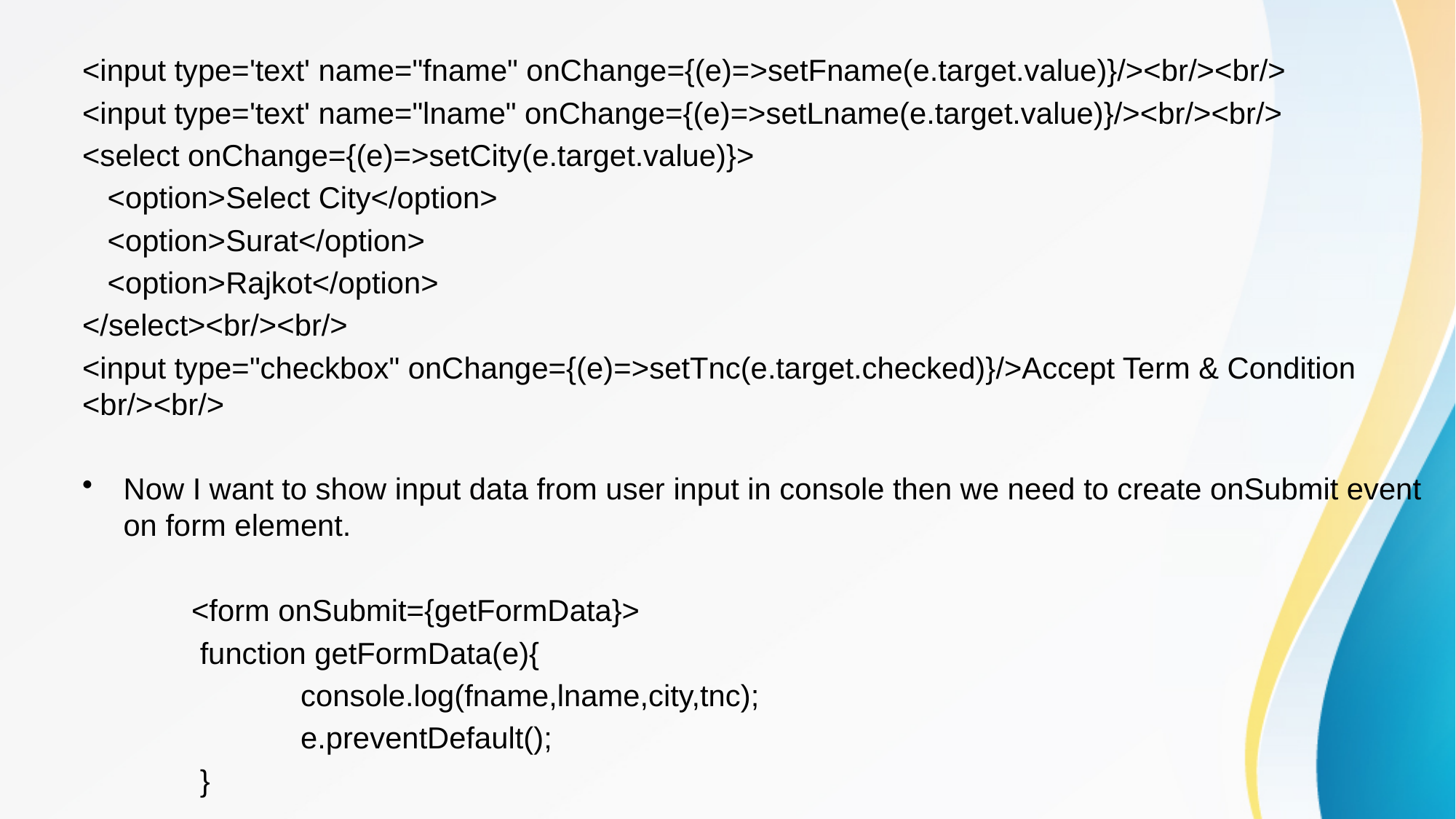

<input type='text' name="fname" onChange={(e)=>setFname(e.target.value)}/><br/><br/>
<input type='text' name="lname" onChange={(e)=>setLname(e.target.value)}/><br/><br/>
<select onChange={(e)=>setCity(e.target.value)}>
   <option>Select City</option>
   <option>Surat</option>
   <option>Rajkot</option>
</select><br/><br/>
<input type="checkbox" onChange={(e)=>setTnc(e.target.checked)}/>Accept Term & Condition <br/><br/>

Now I want to show input data from user input in console then we need to create onSubmit event on form element.

	<form onSubmit={getFormData}>
	 function getFormData(e){
        		console.log(fname,lname,city,tnc);
        		e.preventDefault();
   	 }